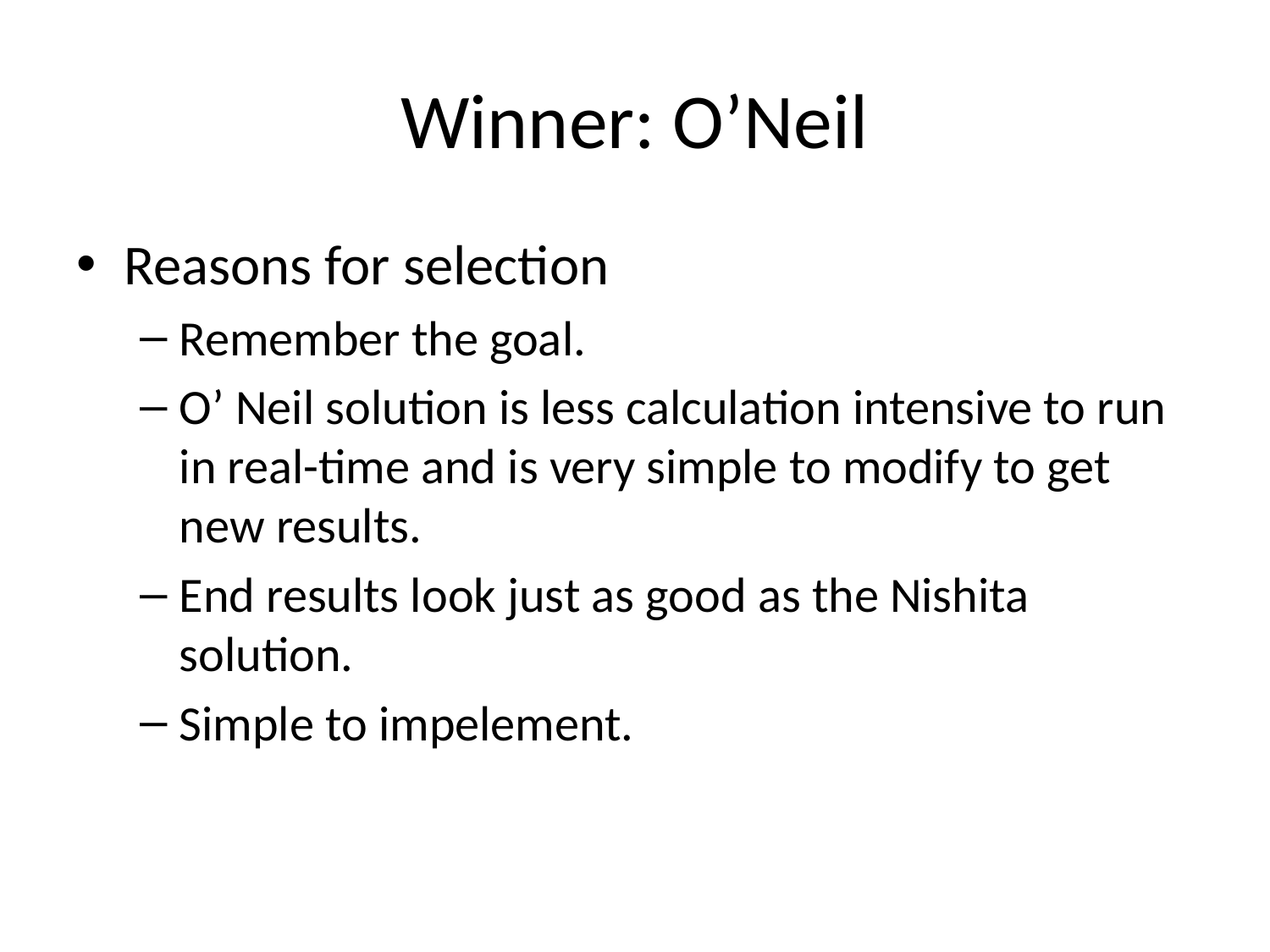

# Winner: O’Neil
Reasons for selection
Remember the goal.
O’ Neil solution is less calculation intensive to run in real-time and is very simple to modify to get new results.
End results look just as good as the Nishita solution.
Simple to impelement.